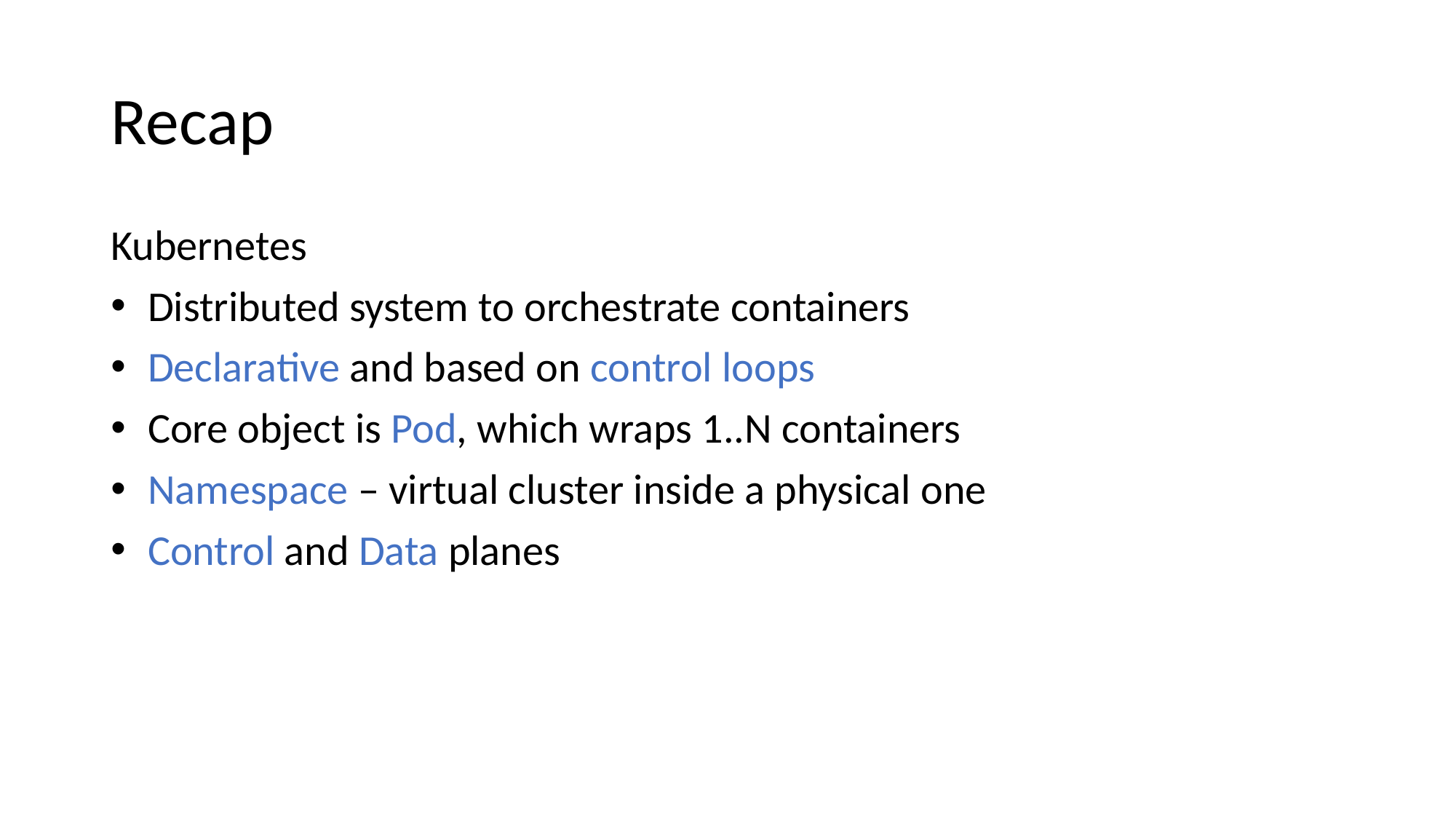

# Recap
Kubernetes
 Distributed system to orchestrate containers
 Declarative and based on control loops
 Core object is Pod, which wraps 1..N containers
 Namespace – virtual cluster inside a physical one
 Control and Data planes